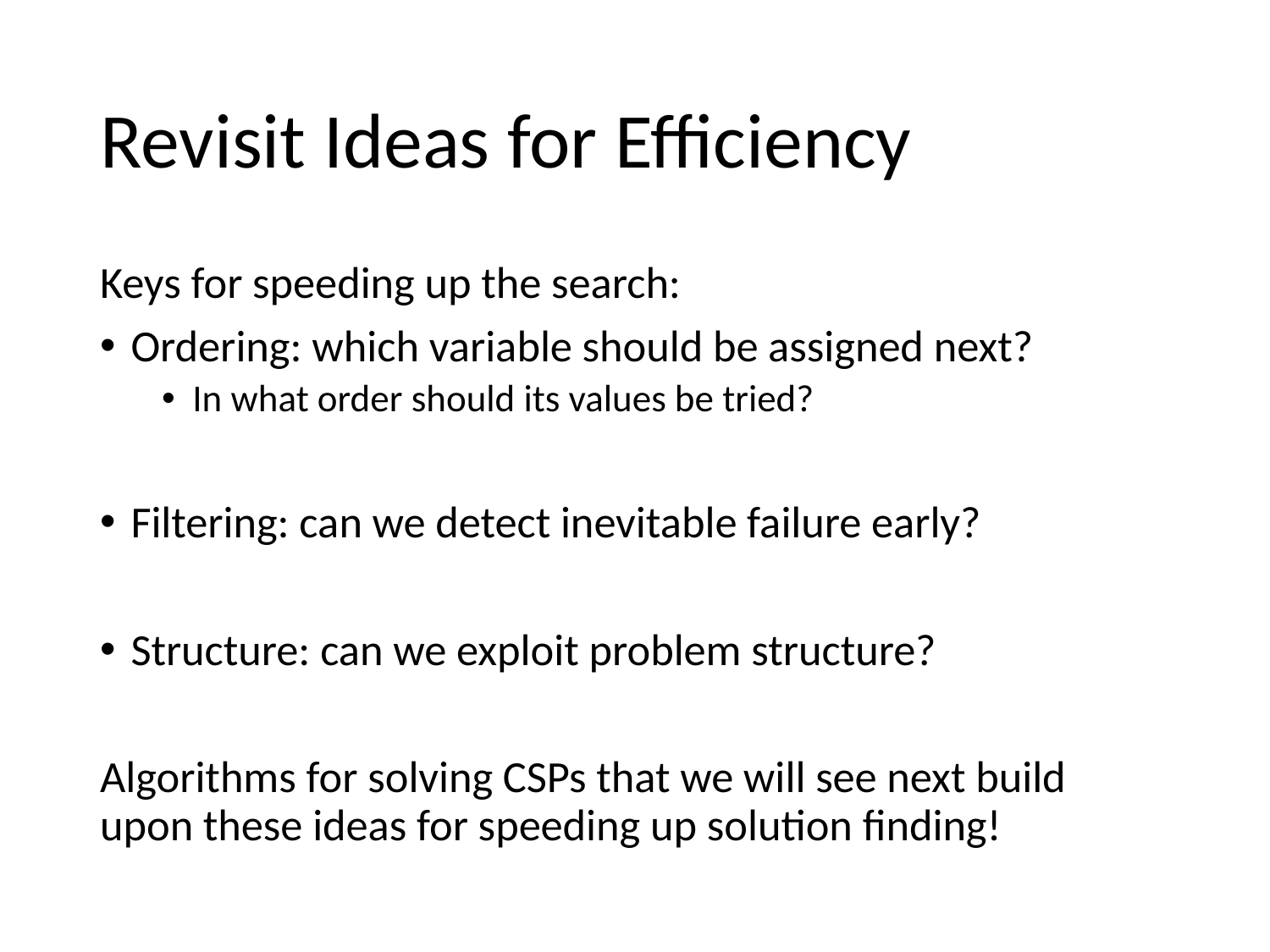

# Revisit Ideas for Efficiency
Keys for speeding up the search:
Ordering: which variable should be assigned next?
In what order should its values be tried?

Filtering: can we detect inevitable failure early?

Structure: can we exploit problem structure?

Algorithms for solving CSPs that we will see next build upon these ideas for speeding up solution finding!